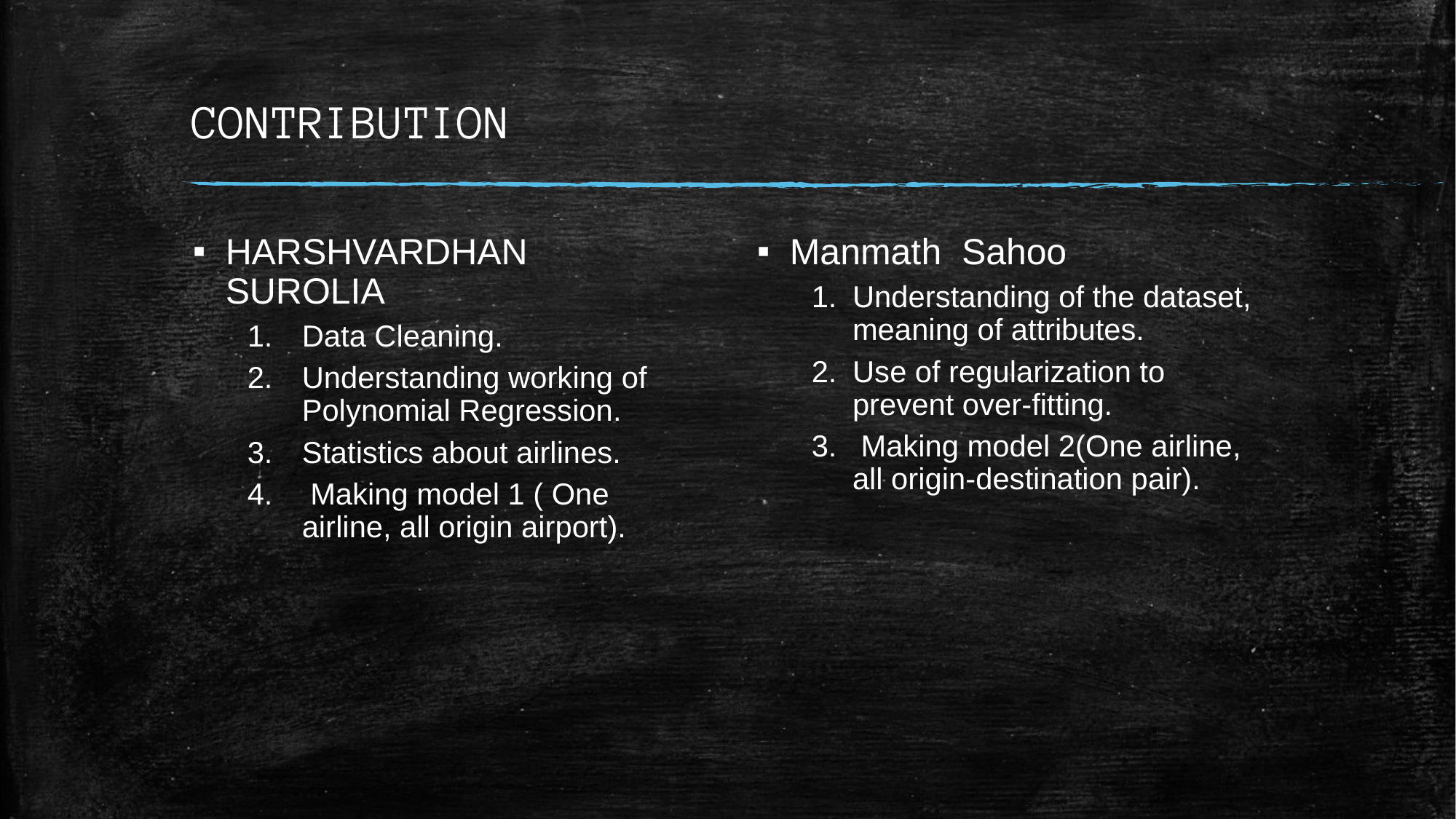

# CONTRIBUTION
HARSHVARDHAN  SUROLIA
Data Cleaning.
Understanding working of Polynomial Regression.
Statistics about airlines.
 Making model 1 ( One airline, all origin airport).

Manmath  Sahoo
Understanding of the dataset, meaning of attributes.
Use of regularization to prevent over-fitting.
 Making model 2(One airline, all origin-destination pair).